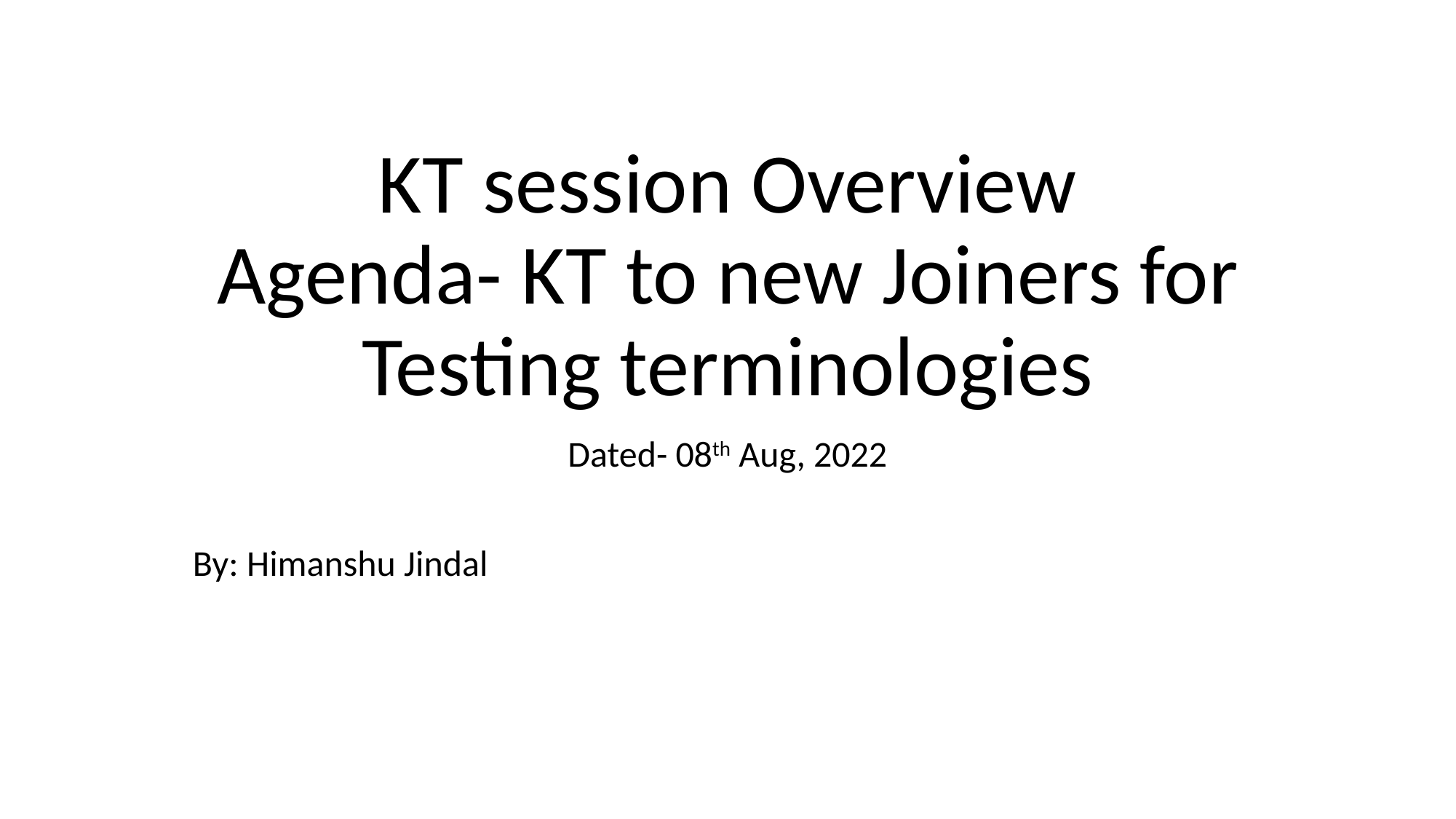

# KT session Overview Agenda- KT to new Joiners for Testing terminologies
Dated- 08th Aug, 2022

By: Himanshu Jindal